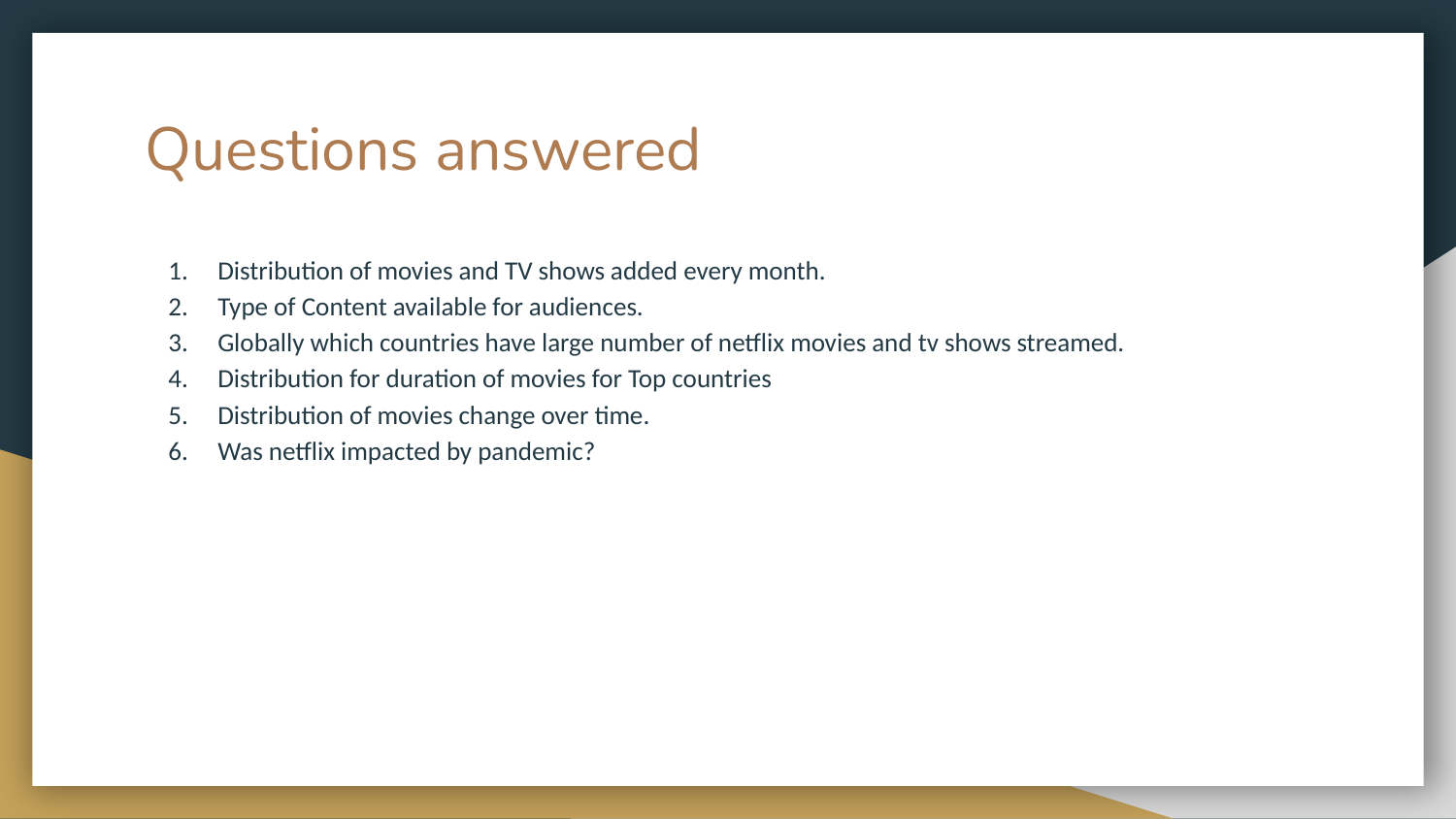

# Questions answered
Distribution of movies and TV shows added every month.
Type of Content available for audiences.
Globally which countries have large number of netflix movies and tv shows streamed.
Distribution for duration of movies for Top countries
Distribution of movies change over time.
Was netflix impacted by pandemic?